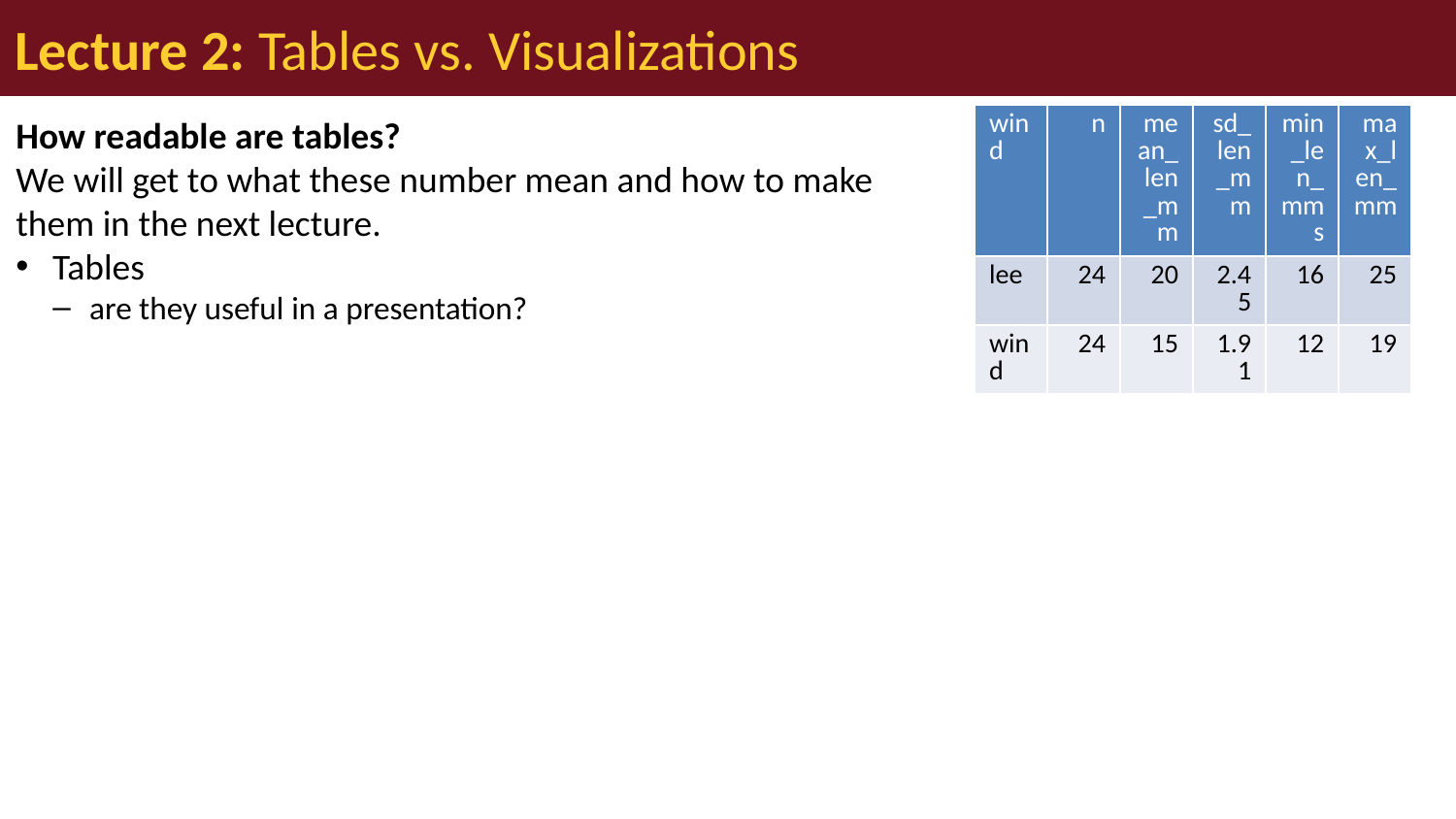

# Lecture 2: Tables vs. Visualizations
| wind | n | mean\_len\_mm | sd\_len\_mm | min\_len\_mms | max\_len\_mm |
| --- | --- | --- | --- | --- | --- |
| lee | 24 | 20 | 2.45 | 16 | 25 |
| wind | 24 | 15 | 1.91 | 12 | 19 |
How readable are tables?
We will get to what these number mean and how to make them in the next lecture.
Tables
are they useful in a presentation?